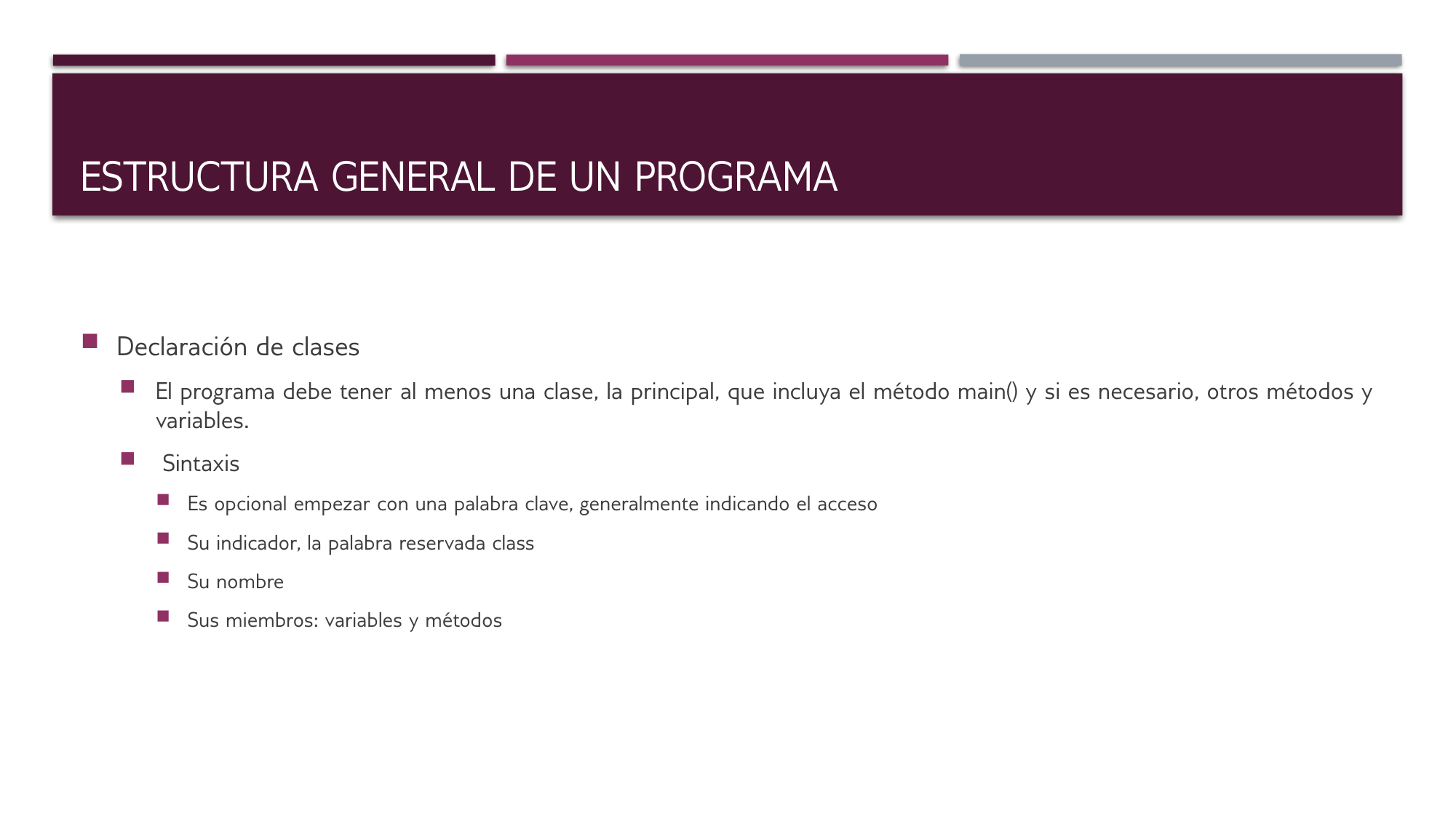

# Estructura general de un programa
Declaración de clases
El programa debe tener al menos una clase, la principal, que incluya el método main() y si es necesario, otros métodos y variables.
 Sintaxis
Es opcional empezar con una palabra clave, generalmente indicando el acceso
Su indicador, la palabra reservada class
Su nombre
Sus miembros: variables y métodos